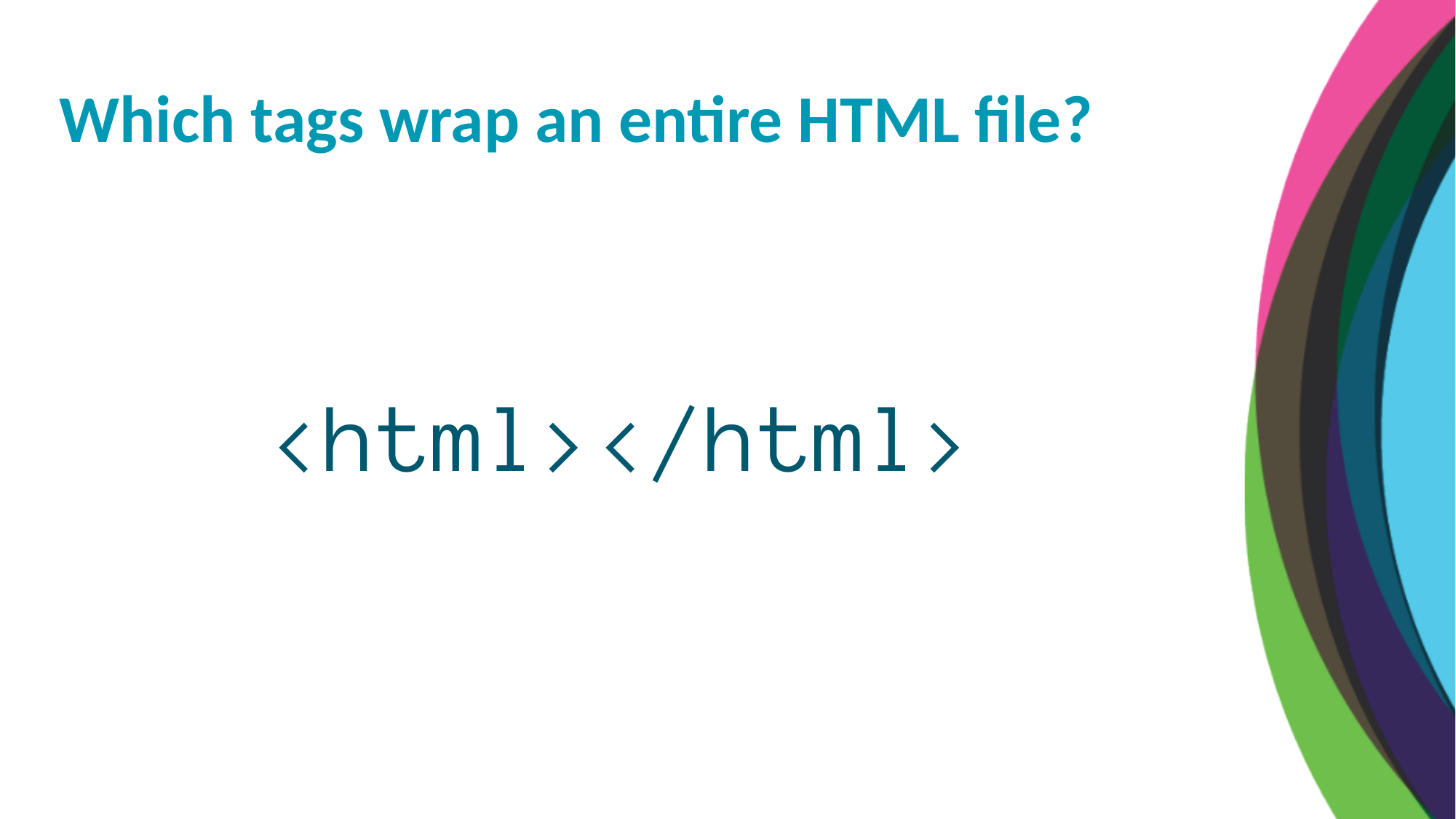

Which tags wrap an entire HTML file?
<html></html>